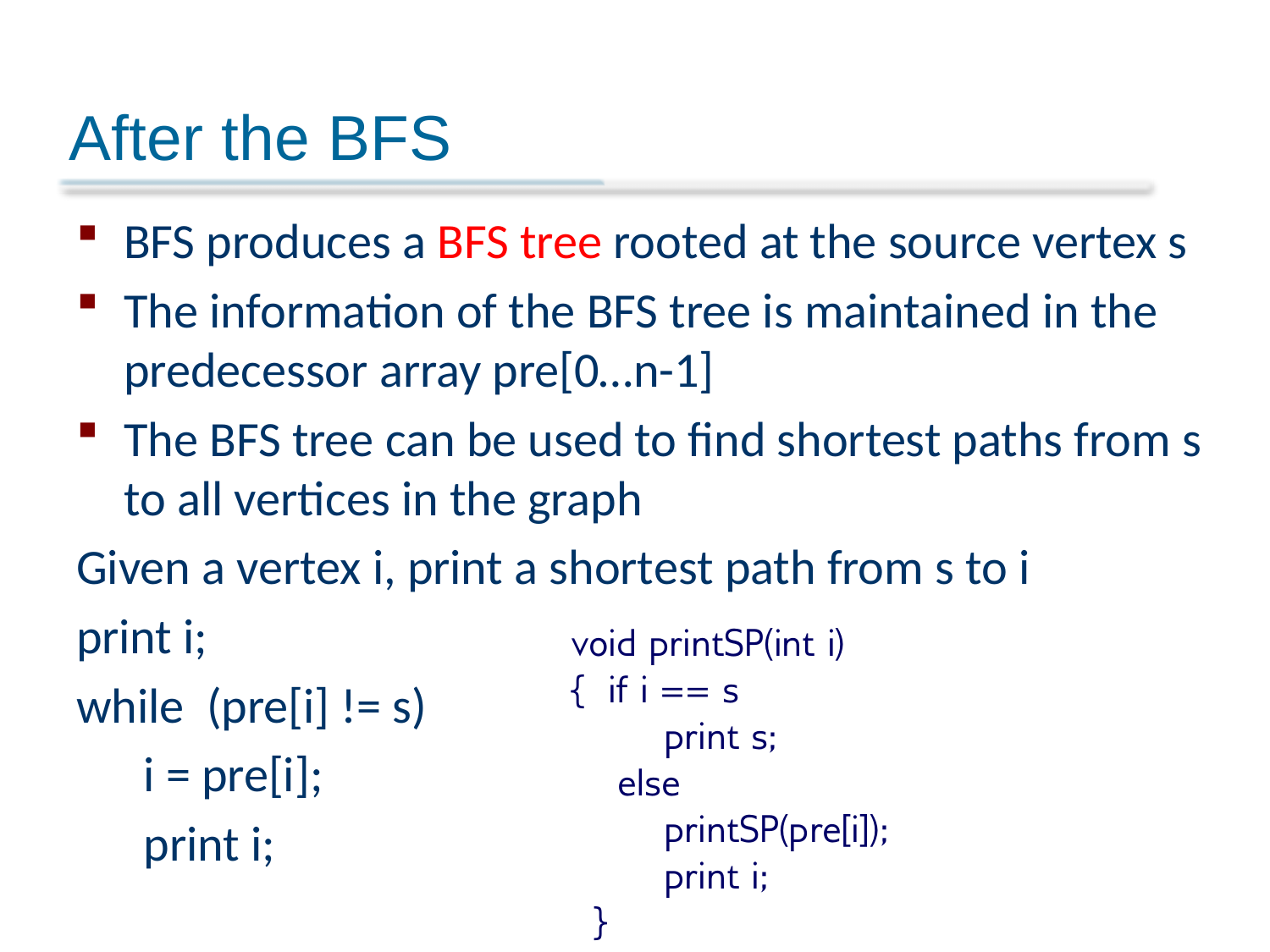

# After the BFS
BFS produces a BFS tree rooted at the source vertex s
The information of the BFS tree is maintained in the predecessor array pre[0…n-1]
The BFS tree can be used to find shortest paths from s to all vertices in the graph
Given a vertex i, print a shortest path from s to i
print i;
while  (pre[i] != s)
      i = pre[i];
      print i;

void printSP(int i)
{  if i == s
        print s;
    else
        printSP(pre[i]);
        print i;
  }